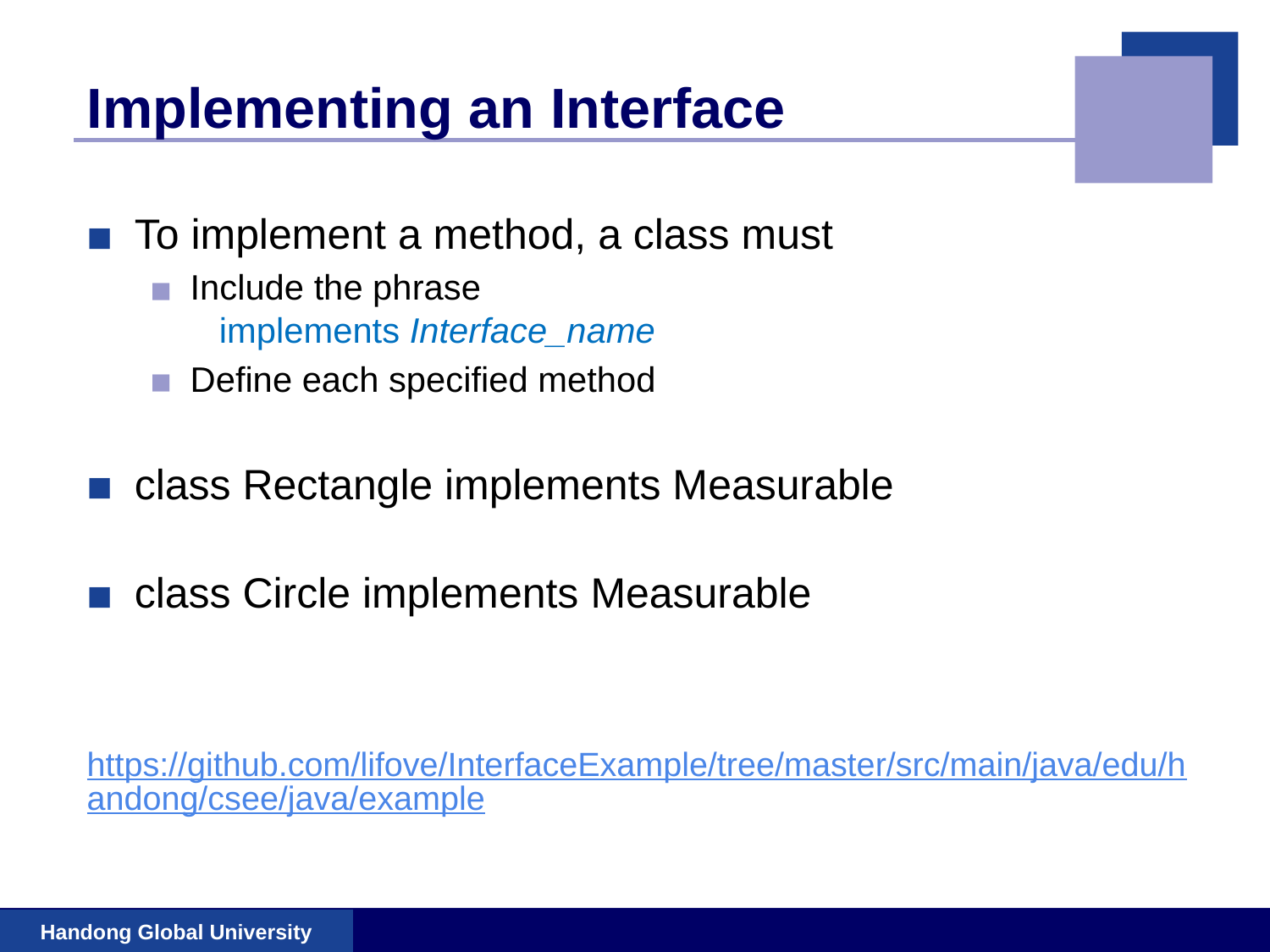

# Implementing an Interface
To implement a method, a class must
Include the phrase
   implements Interface_name
Define each specified method

class Rectangle implements Measurable

class Circle implements Measurable

https://github.com/lifove/InterfaceExample/tree/master/src/main/java/edu/handong/csee/java/example